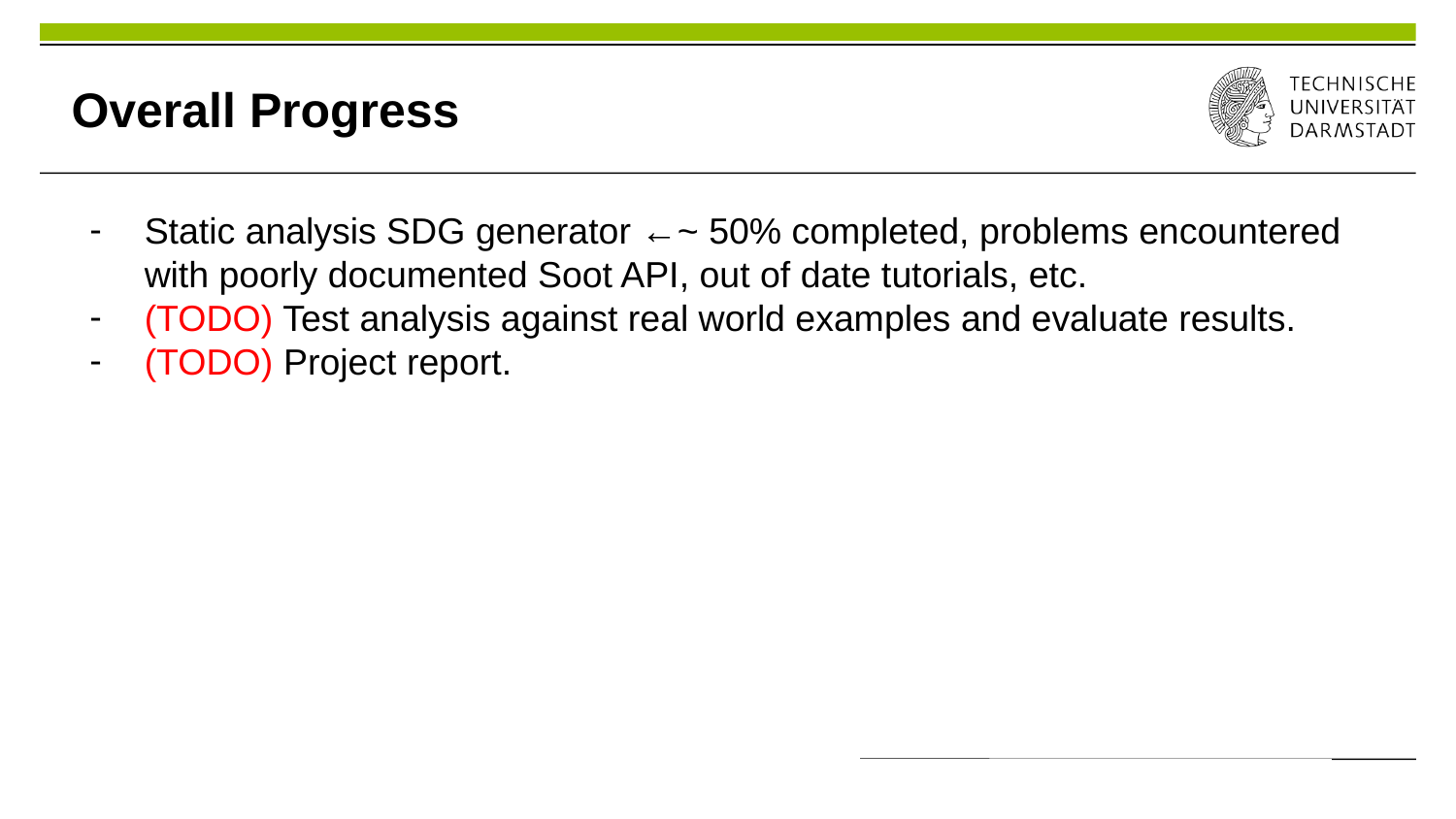

Overall Progress
Static analysis SDG generator ←~ 50% completed, problems encountered with poorly documented Soot API, out of date tutorials, etc.
(TODO) Test analysis against real world examples and evaluate results.
(TODO) Project report.